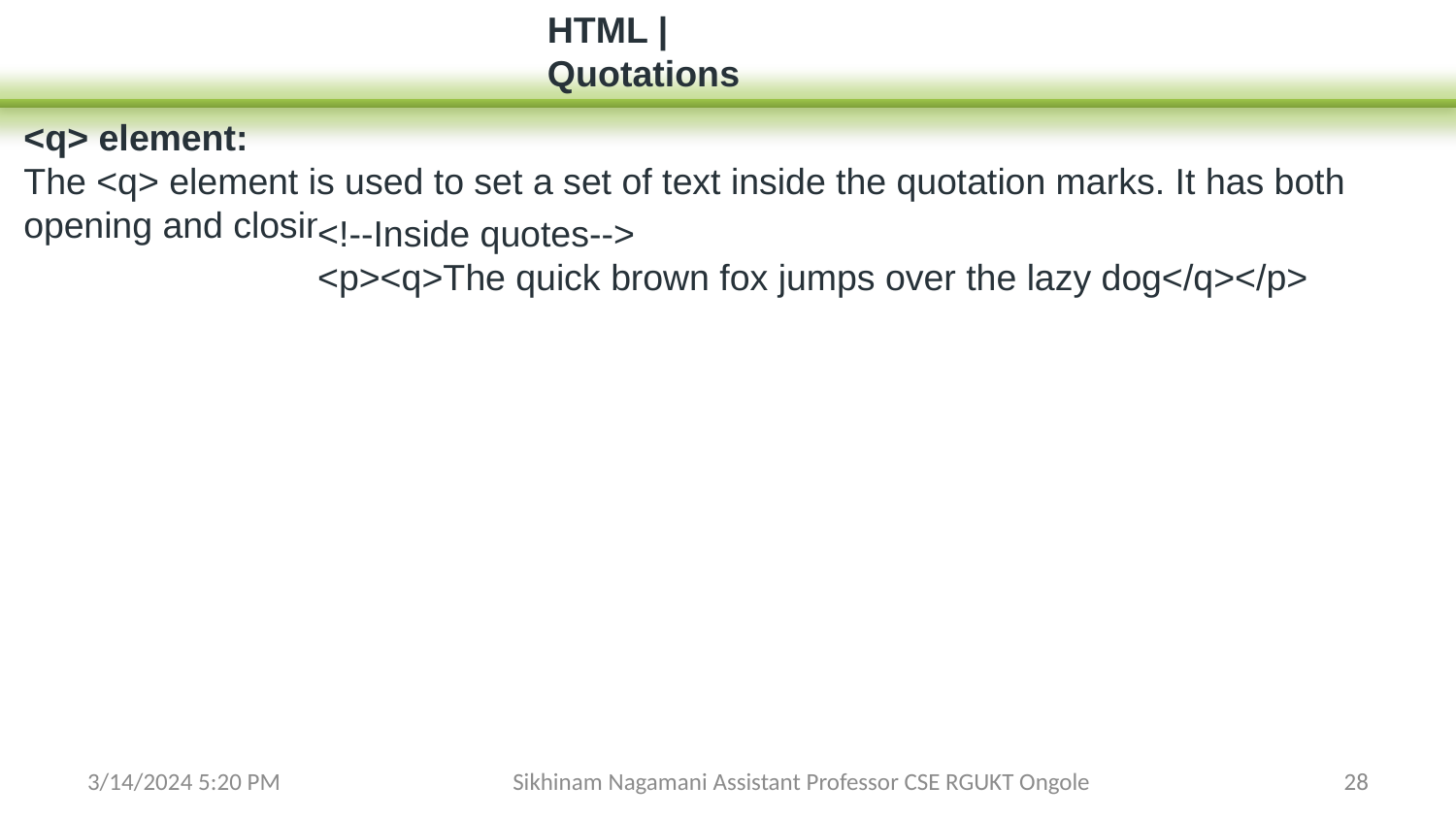

HTML | Quotations

<q> element: 
The <q> element is used to set a set of text inside the quotation marks. It has both opening and closing tags.
<!--Inside quotes-->
<p><q>The quick brown fox jumps over the lazy dog</q></p>
3/14/2024 5:20 PM
Sikhinam Nagamani Assistant Professor CSE RGUKT Ongole
28